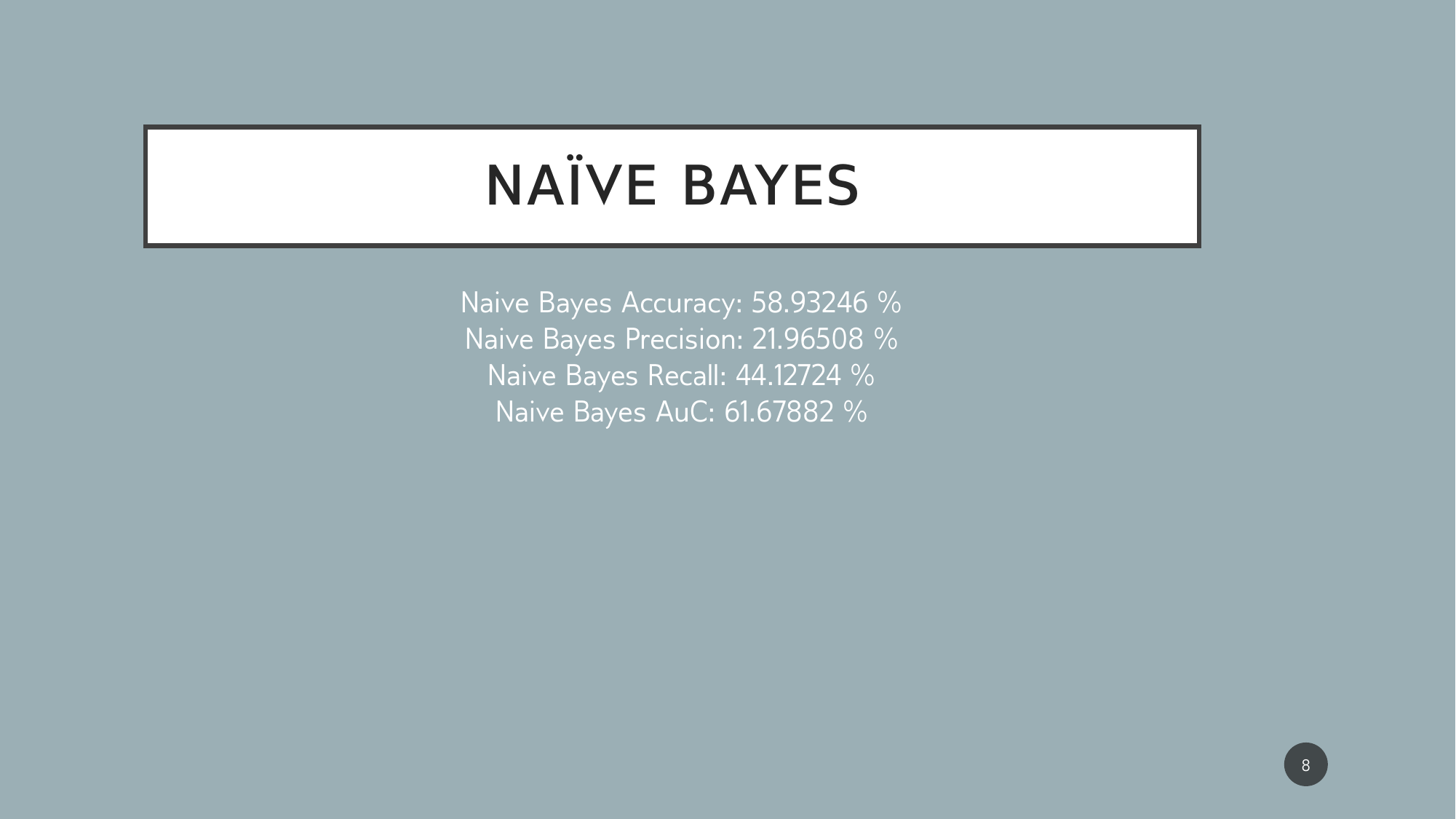

# Naïve bayes
Naive Bayes Accuracy: 58.93246 %
Naive Bayes Precision: 21.96508 %
Naive Bayes Recall: 44.12724 %
Naive Bayes AuC: 61.67882 %
8